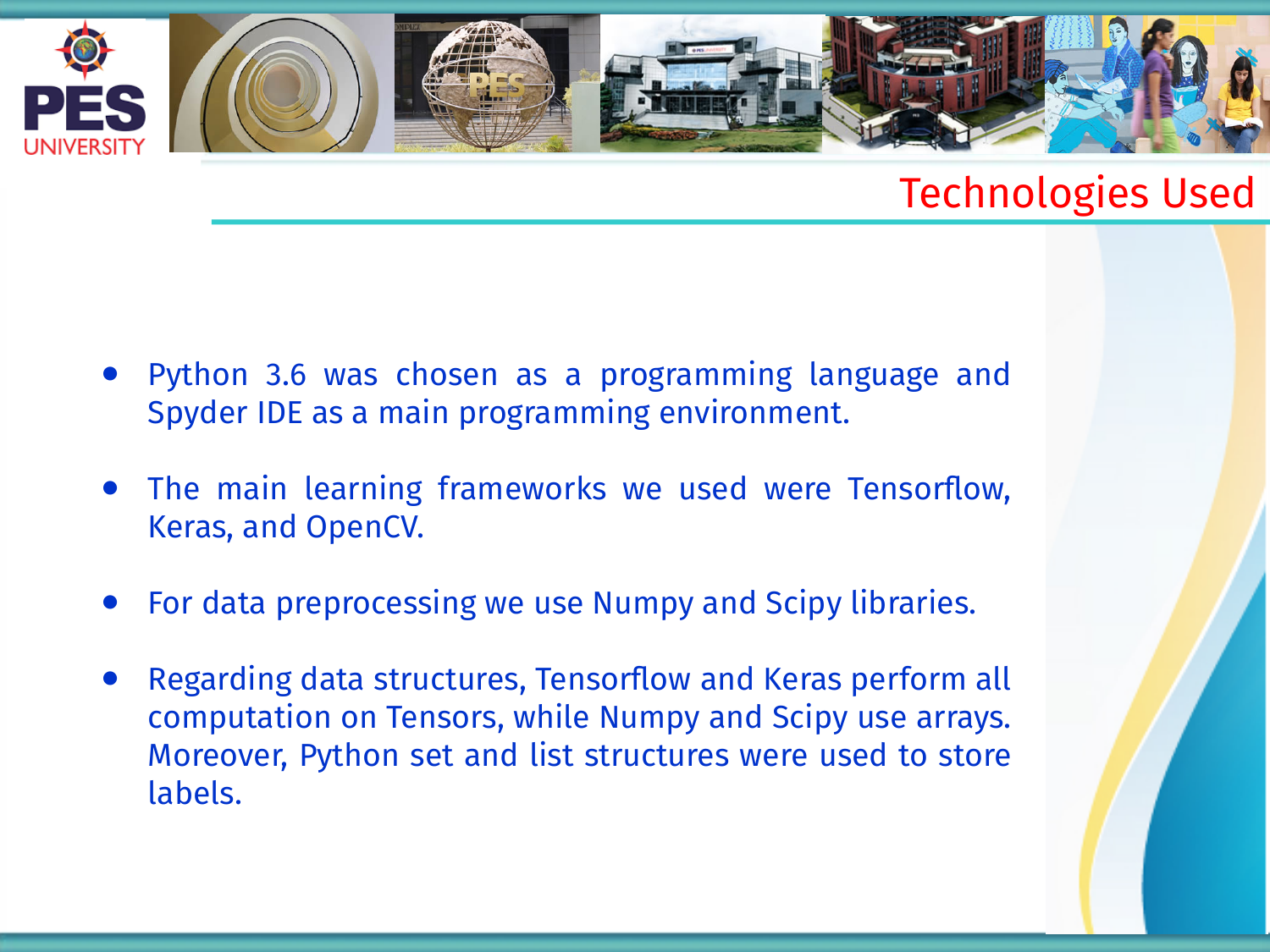

Technologies Used

Python 3.6 was chosen as a programming language and Spyder IDE as a main programming environment.

The main learning frameworks we used were Tensorflow, Keras, and OpenCV.

For data preprocessing we use Numpy and Scipy libraries.

Regarding data structures, Tensorflow and Keras perform all computation on Tensors, while Numpy and Scipy use arrays. Moreover, Python set and list structures were used to store labels.